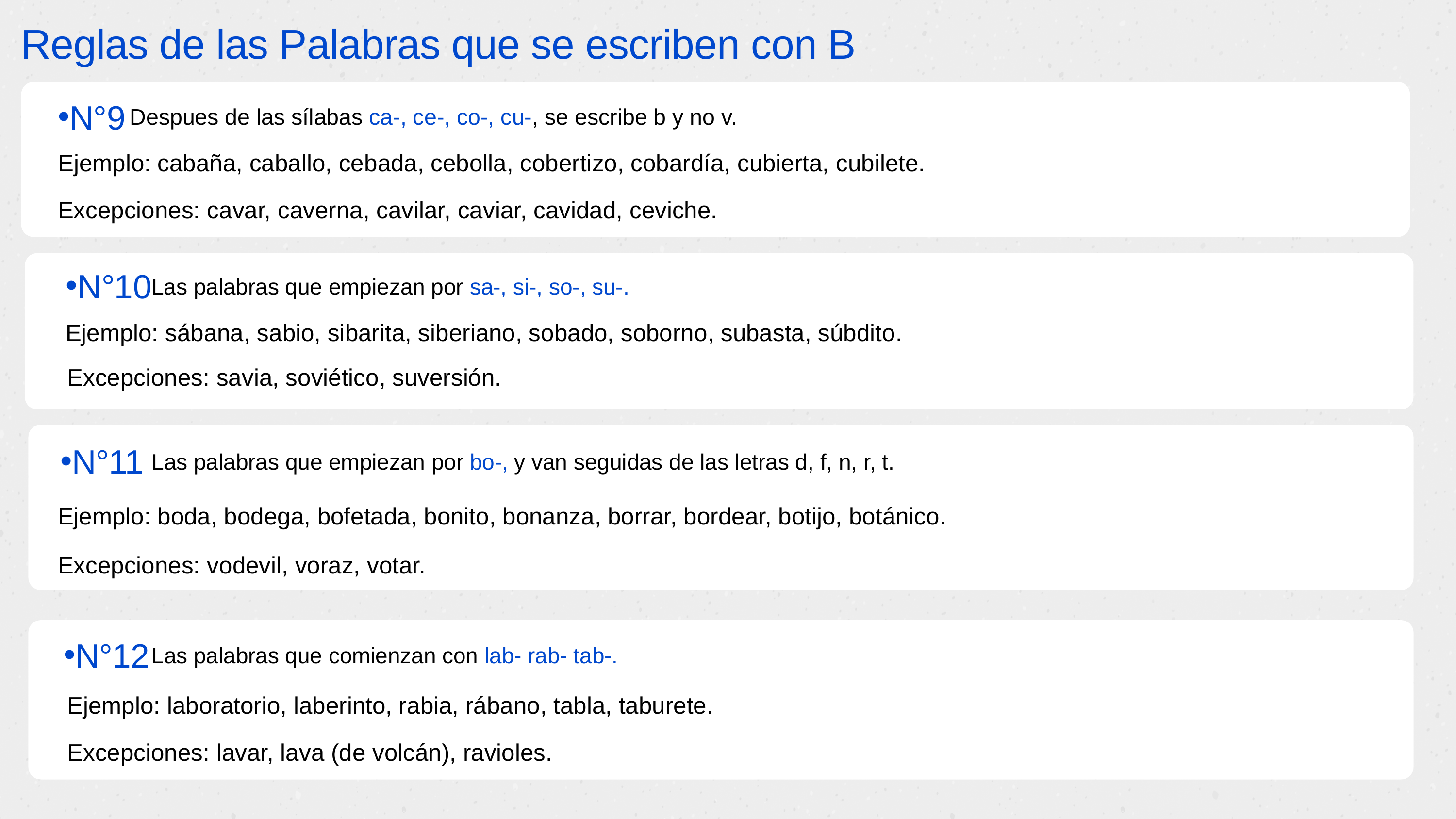

Reglas de las Palabras que se escriben con B

N°9
Despues de las sílabas ca-, ce-, co-, cu-, se escribe b y no v.
Ejemplo: cabaña, caballo, cebada, cebolla, cobertizo, cobardía, cubierta, cubilete.
Excepciones: cavar, caverna, cavilar, caviar, cavidad, ceviche.

N°10
Las palabras que empiezan por sa-, si-, so-, su-.
Ejemplo: sábana, sabio, sibarita, siberiano, sobado, soborno, subasta, súbdito.
Excepciones: savia, soviético, suversión.

N°11
Las palabras que empiezan por bo-, y van seguidas de las letras d, f, n, r, t.
Ejemplo: boda, bodega, bofetada, bonito, bonanza, borrar, bordear, botijo, botánico.
Excepciones: vodevil, voraz, votar.

N°12
Las palabras que comienzan con lab- rab- tab-.
Ejemplo: laboratorio, laberinto, rabia, rábano, tabla, taburete.
Excepciones: lavar, lava (de volcán), ravioles.